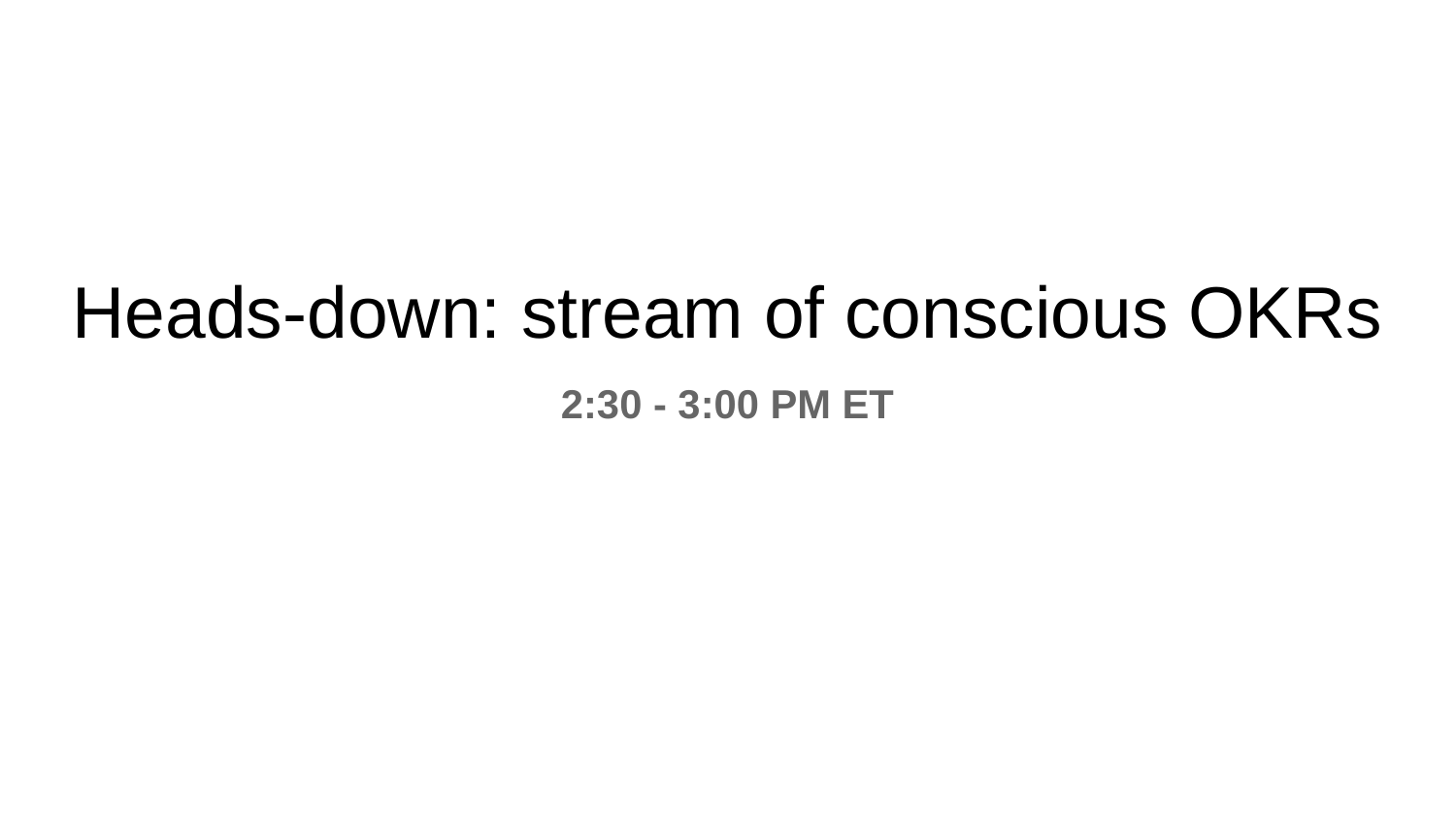

# Heads-down: stream of conscious OKRs
2:30 - 3:00 PM ET